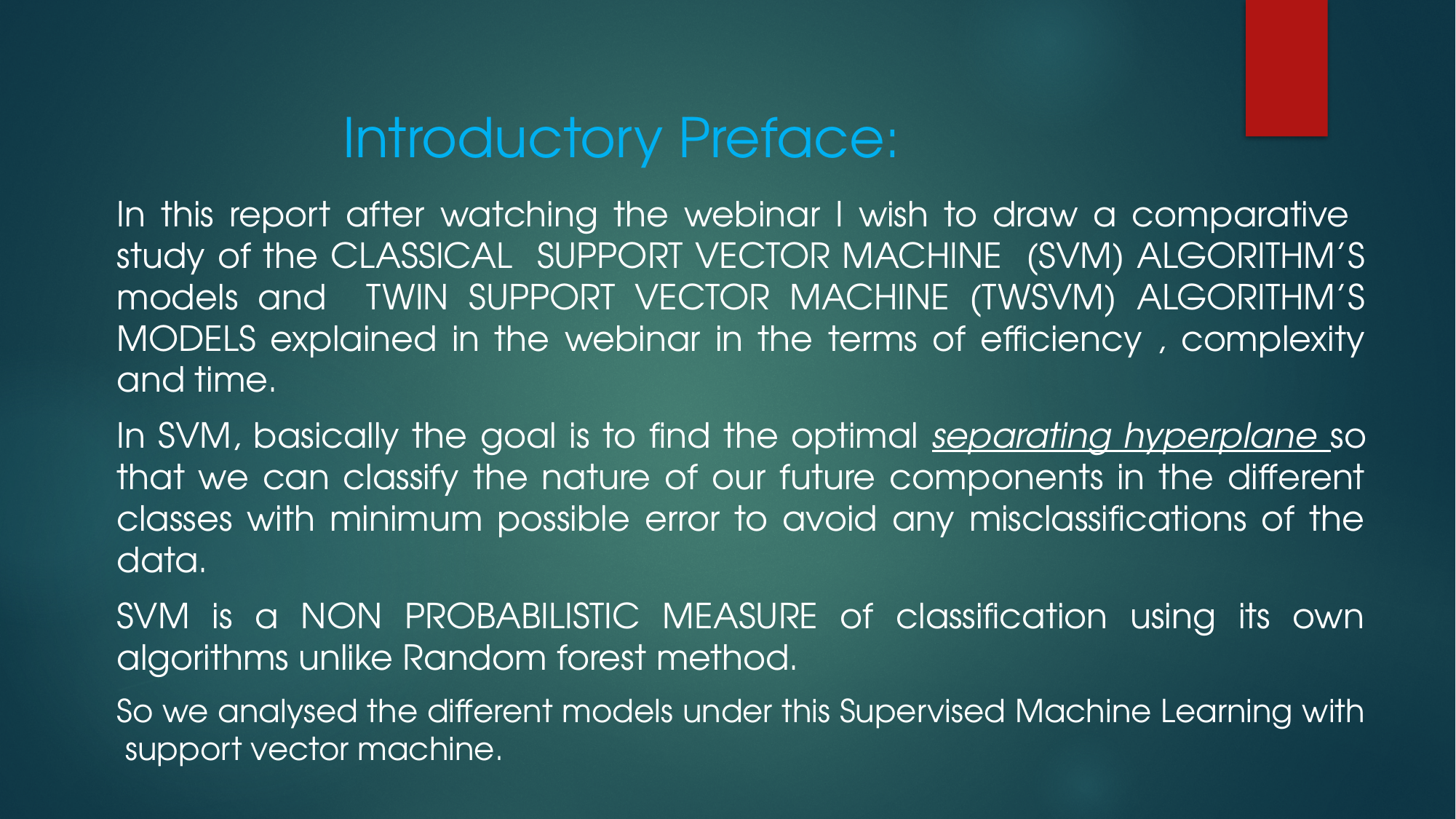

# Introductory Preface:
In this report after watching the webinar I wish to draw a comparative  study of the CLASSICAL  SUPPORT VECTOR MACHINE  (SVM) ALGORITHM’S models and  TWIN SUPPORT VECTOR MACHINE (TWSVM) ALGORITHM’S MODELS explained in the webinar in the terms of efficiency , complexity and time.
In SVM, basically the goal is to find the optimal separating hyperplane so that we can classify the nature of our future components in the different classes with minimum possible error to avoid any misclassifications of the data.
SVM is a NON PROBABILISTIC MEASURE of classification using its own algorithms unlike Random forest method.
So we analysed the different models under this Supervised Machine Learning with  support vector machine.